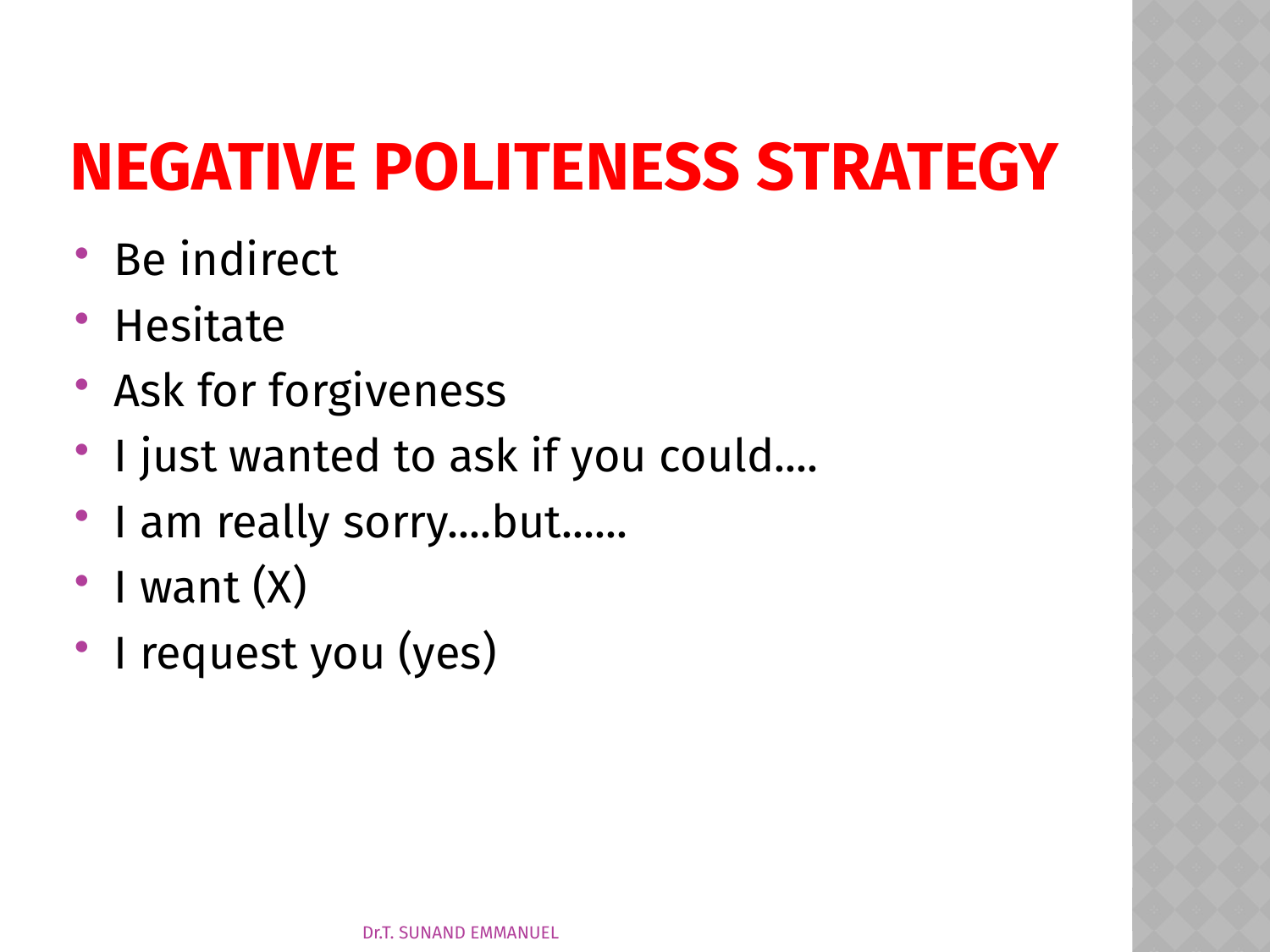

# Negative politeness strategy
Be indirect
Hesitate
Ask for forgiveness
I just wanted to ask if you could....
I am really sorry....but......
I want (X)
I request you (yes)

Dr.T. SUNAND EMMANUEL